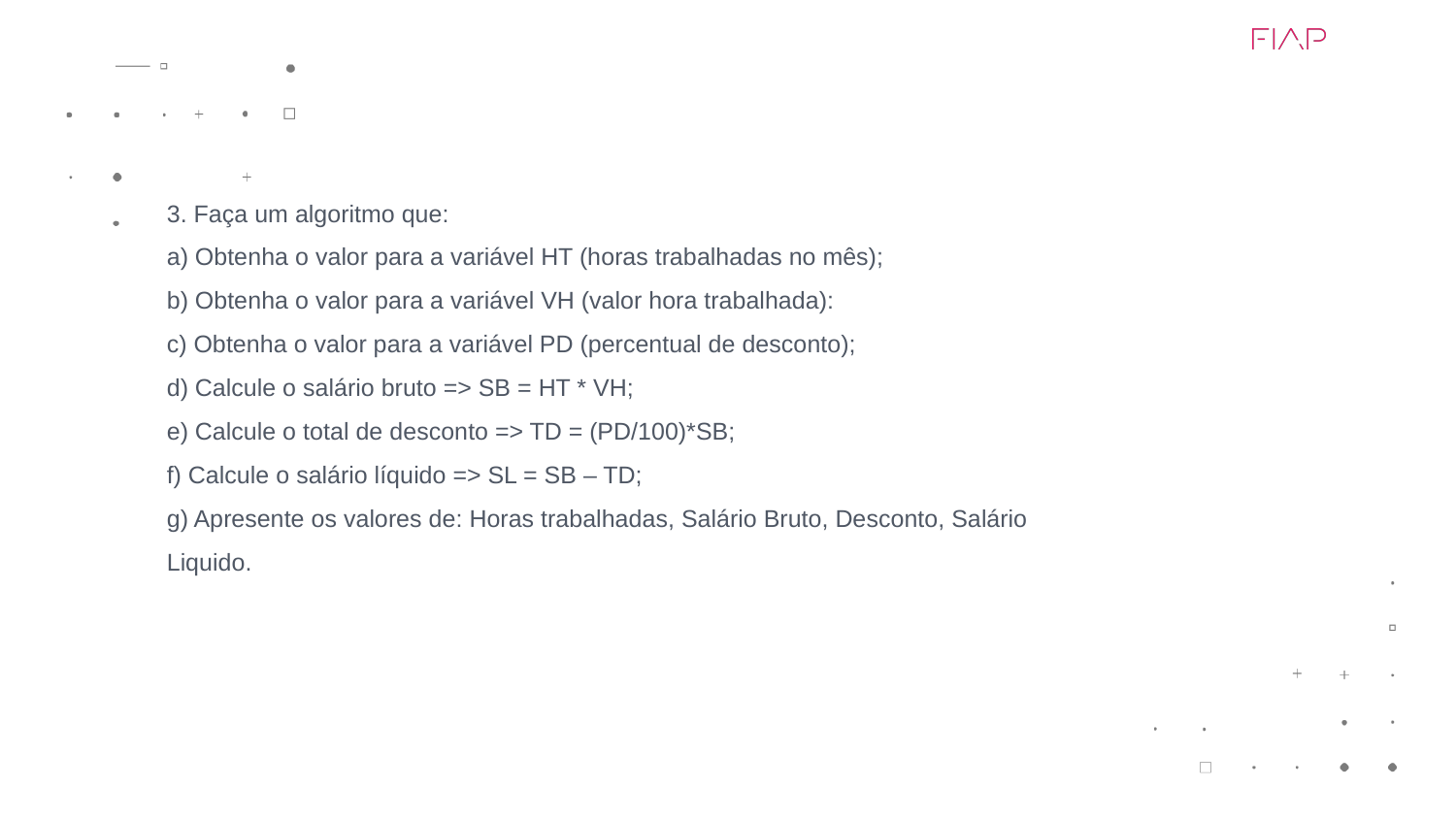

3. Faça um algoritmo que:
a) Obtenha o valor para a variável HT (horas trabalhadas no mês);
b) Obtenha o valor para a variável VH (valor hora trabalhada):
c) Obtenha o valor para a variável PD (percentual de desconto);
d) Calcule o salário bruto => SB = HT * VH;
e) Calcule o total de desconto => TD = (PD/100)*SB;
f) Calcule o salário líquido => SL = SB – TD;
g) Apresente os valores de: Horas trabalhadas, Salário Bruto, Desconto, Salário
Liquido.